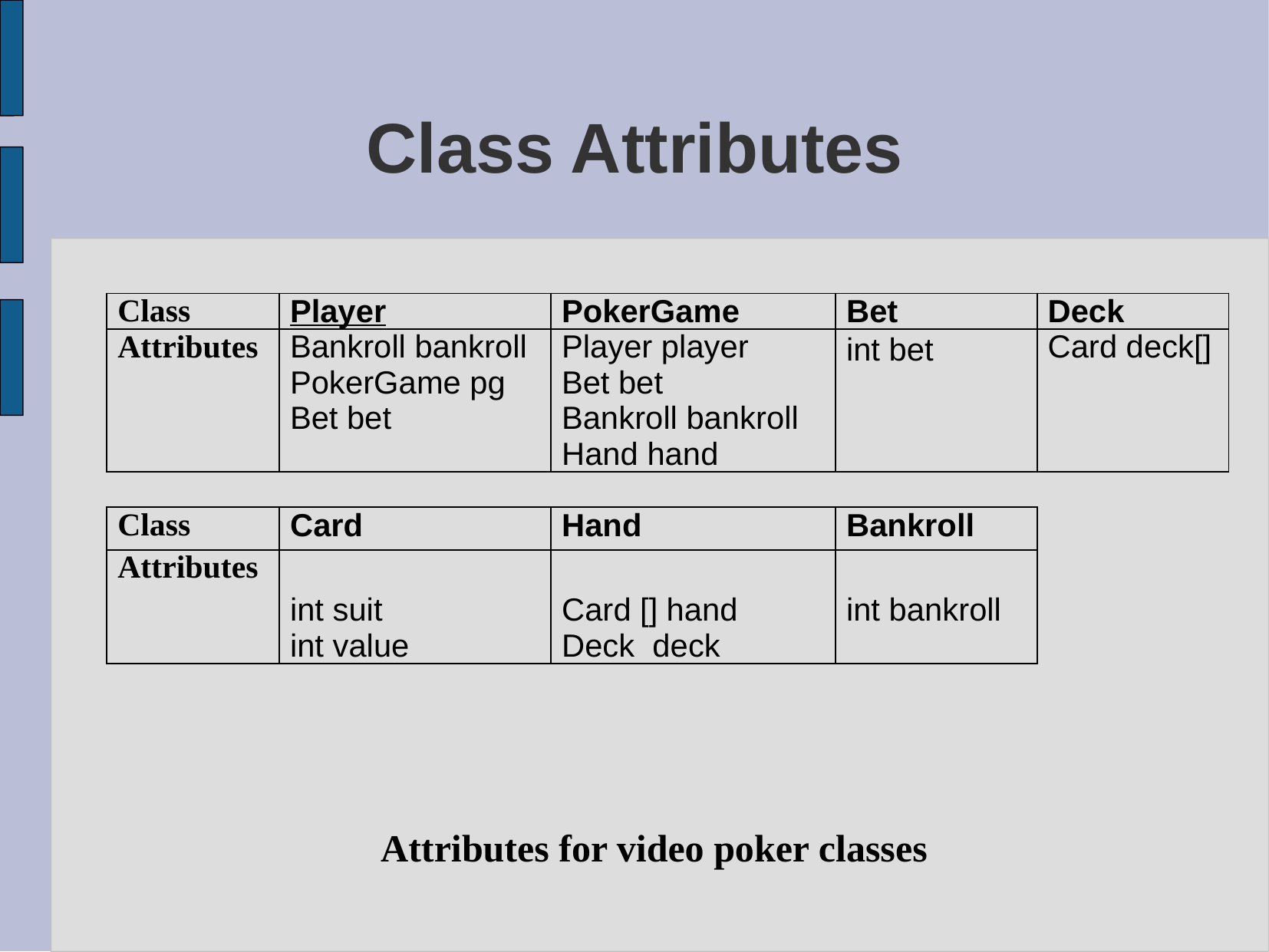

# Class Attributes
| Class | Player | PokerGame | Bet | Deck |  |
| --- | --- | --- | --- | --- | --- |
| Attributes | Bankroll bankroll PokerGame pg Bet bet | Player player Bet bet Bankroll bankroll Hand hand | int bet | Card deck[] |  |
|  |  |  |  |  |  |
| Class | Card | Hand | Bankroll |  |  |
| Attributes | int suit int value | Card [] hand Deck deck | int bankroll |  |  |
Attributes for video poker classes